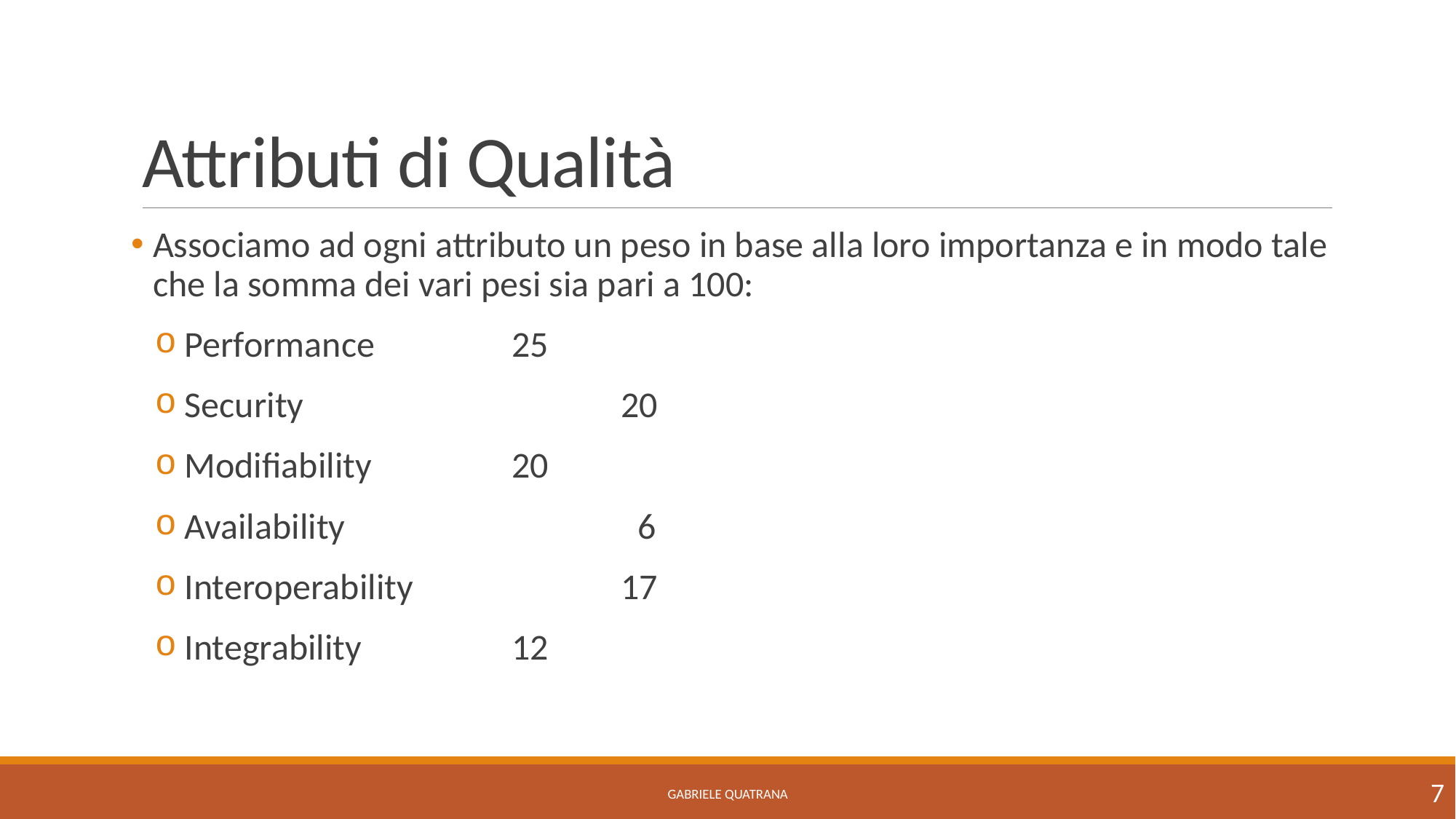

# Attributi di Qualità
Associamo ad ogni attributo un peso in base alla loro importanza e in modo tale che la somma dei vari pesi sia pari a 100:
Performance		25
Security			20
Modifiability		20
Availability		 	  6
Interoperability		17
Integrability		12

7
Gabriele Quatrana